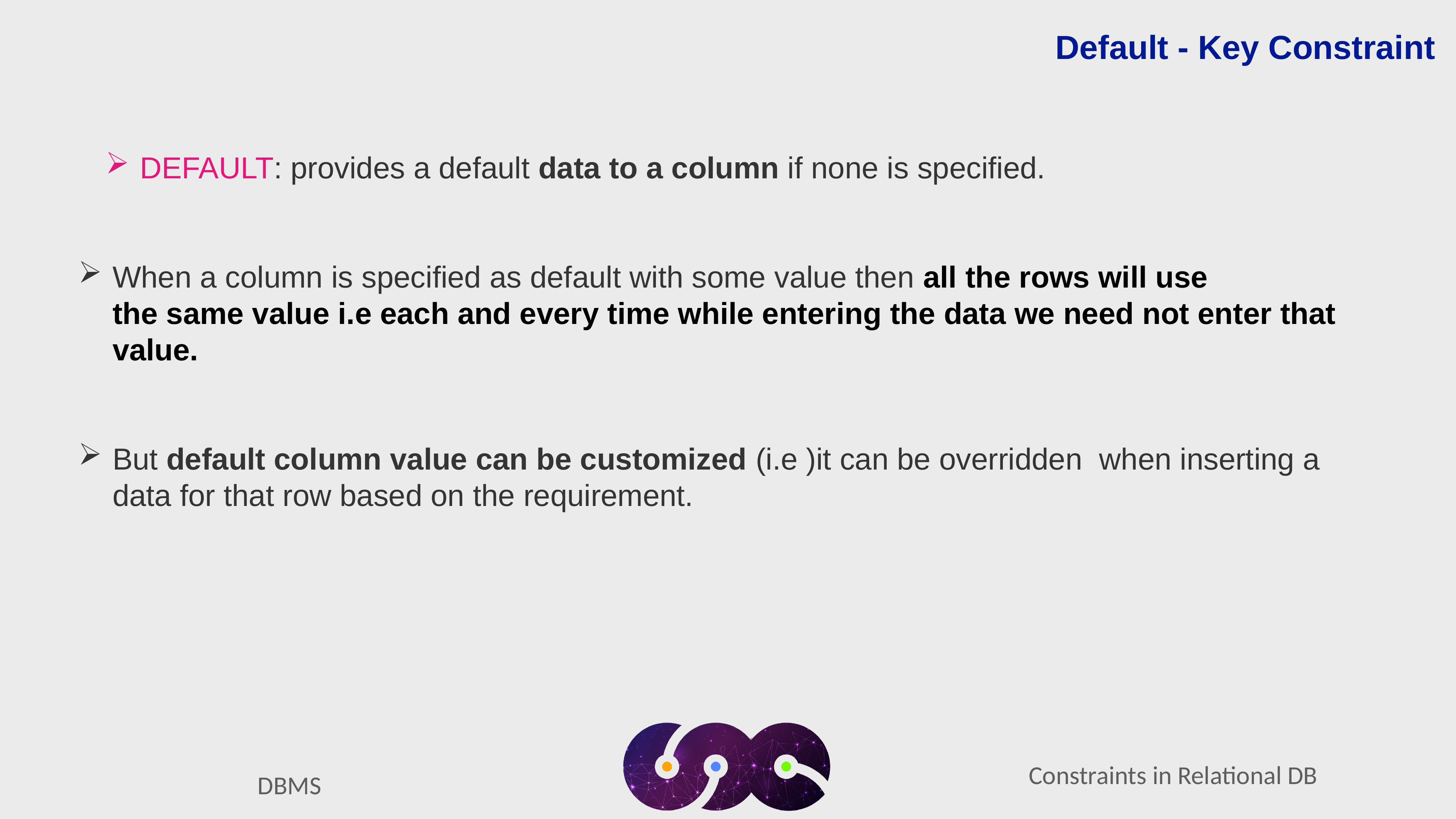

Default - Key Constraint

DEFAULT: provides a default data to a column if none is specified.

When a column is specified as default with some value then all the rows will use the same value i.e each and every time while entering the data we need not enter that value.

But default column value can be customized (i.e )it can be overridden  when inserting a data for that row based on the requirement.

Constraints in Relational DB